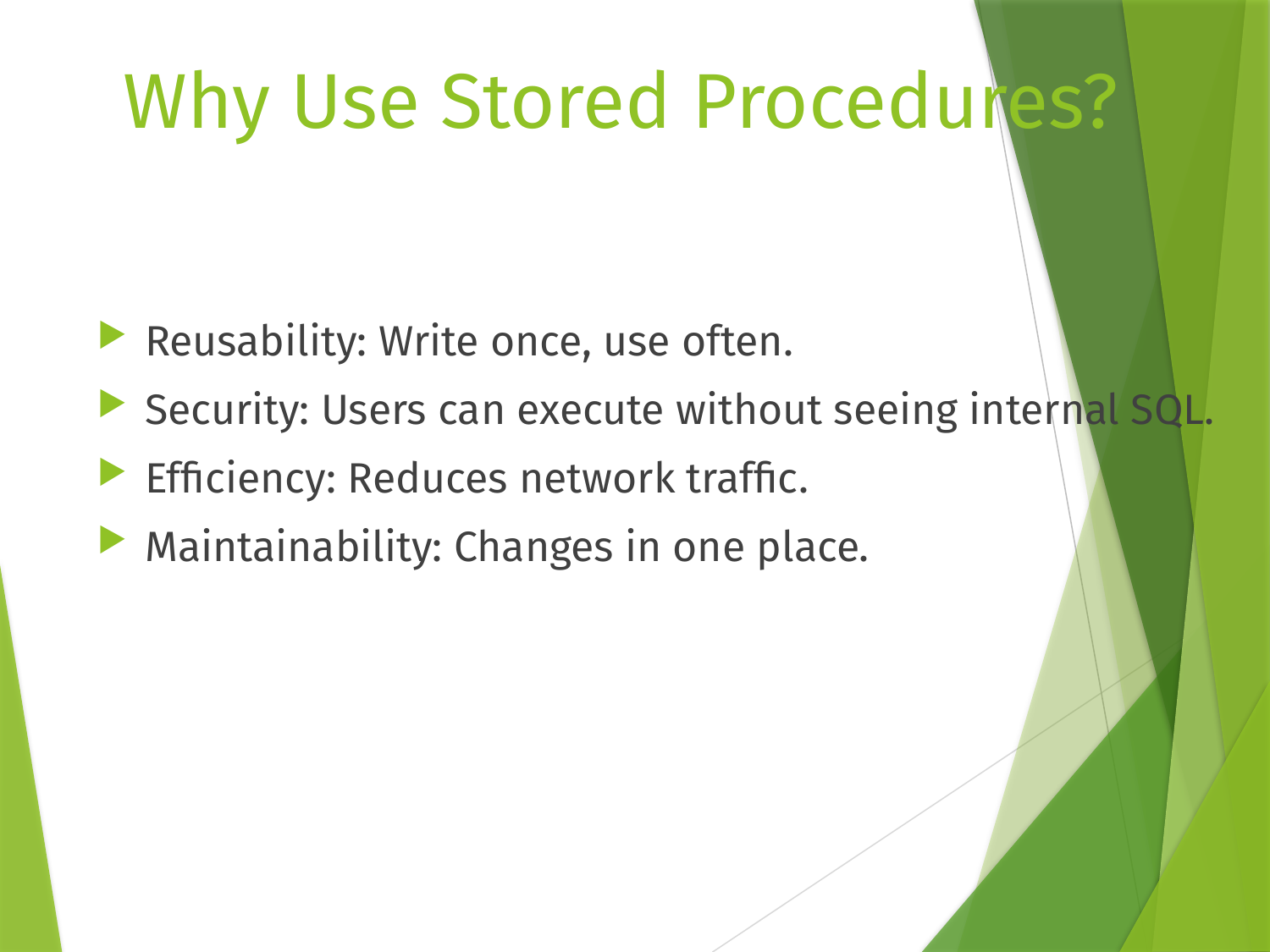

Why Use Stored Procedures?
Reusability: Write once, use often.
Security: Users can execute without seeing internal SQL.
Efficiency: Reduces network traffic.
Maintainability: Changes in one place.